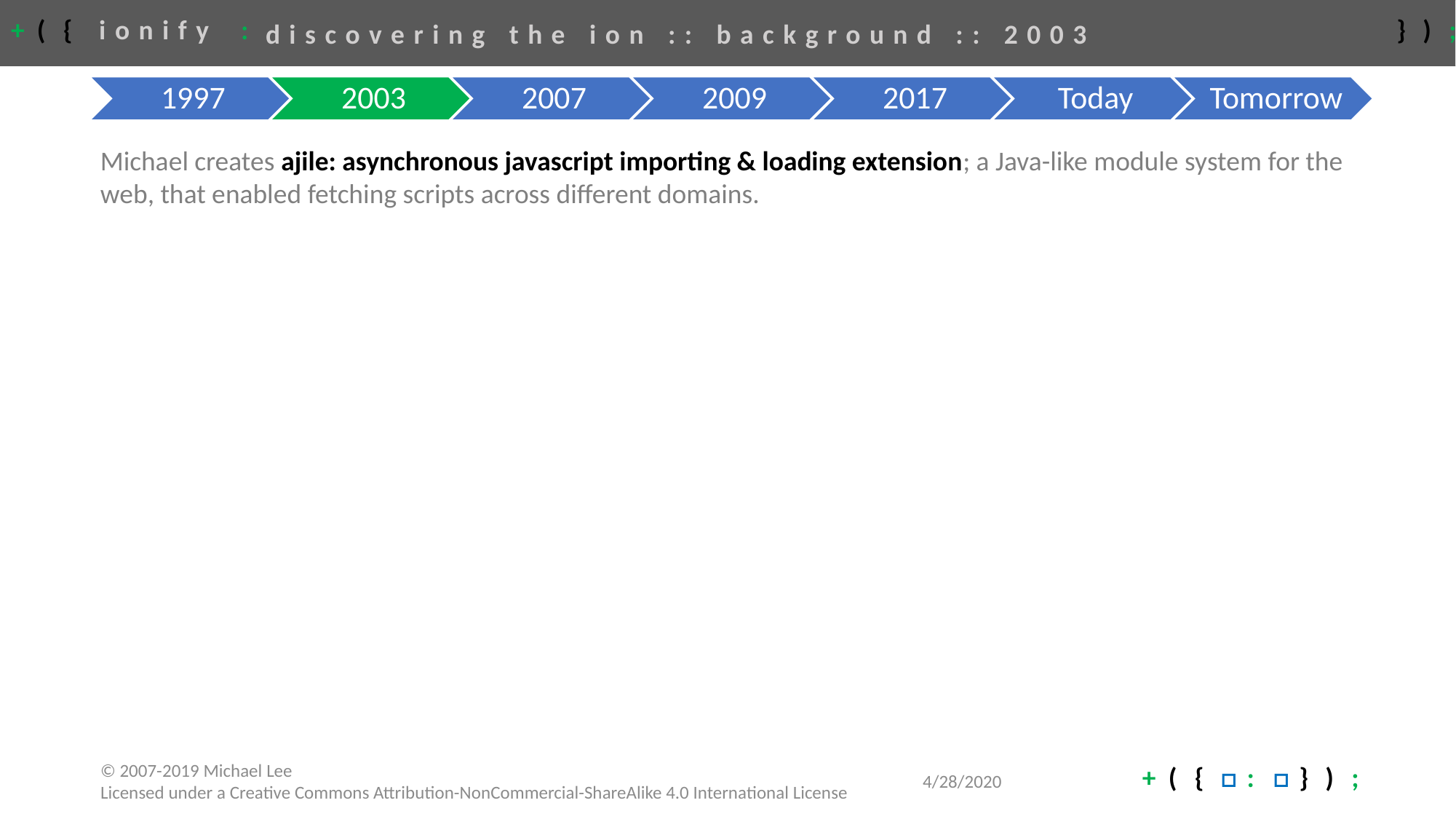

# discovering the ion :: background :: 2003
1997
2003
2007
2009
2017
Today
Tomorrow
Michael creates ajile: asynchronous javascript importing & loading extension; a Java-like module system for the web, that enabled fetching scripts across different domains.
4/28/2020
© 2007-2019 Michael Lee
Licensed under a Creative Commons Attribution-NonCommercial-ShareAlike 4.0 International License